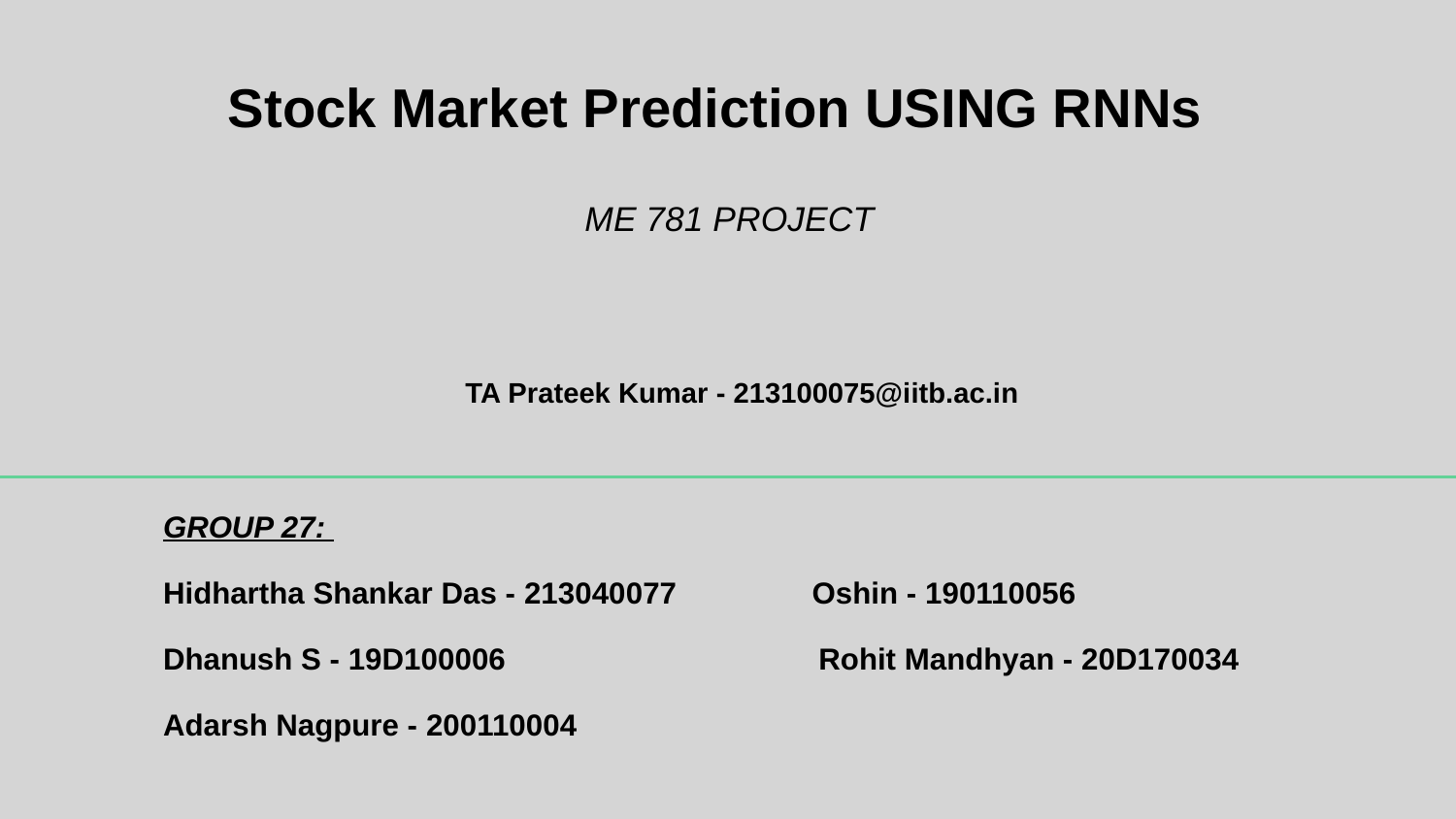

Stock Market Prediction USING RNNs
ME 781 PROJECT
TA Prateek Kumar - 213100075@iitb.ac.in
GROUP 27:
Hidhartha Shankar Das - 213040077                Oshin - 190110056
Dhanush S - 19D100006                                     Rohit Mandhyan - 20D170034
Adarsh Nagpure - 200110004